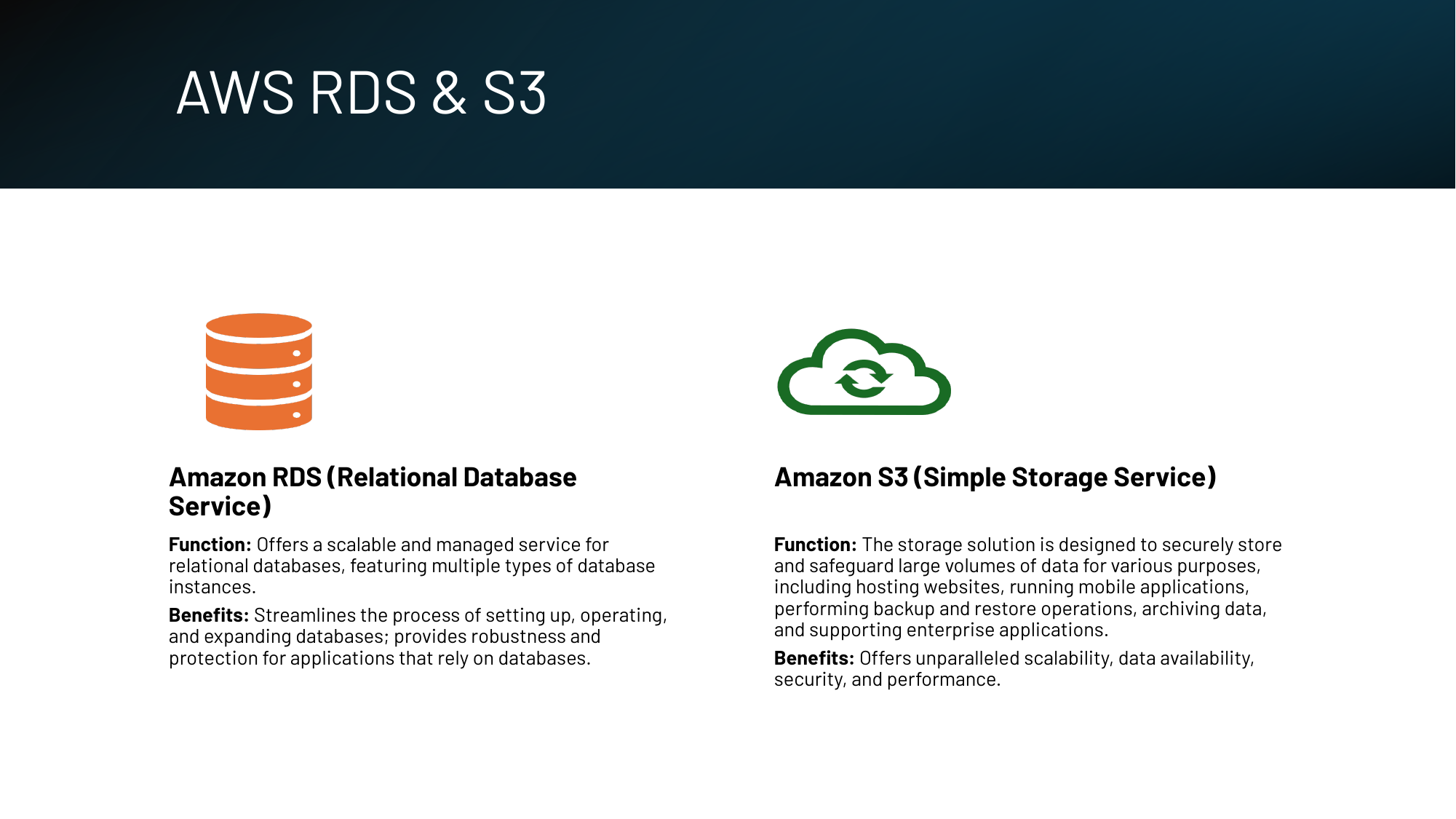

# AWS RDS & S3
Amazon RDS (Relational Database Service)
Function: Offers a scalable and managed service for relational databases, featuring multiple types of database instances.
Benefits: Streamlines the process of setting up, operating, and expanding databases; provides robustness and protection for applications that rely on databases.
Amazon S3 (Simple Storage Service)
Function: The storage solution is designed to securely store and safeguard large volumes of data for various purposes, including hosting websites, running mobile applications, performing backup and restore operations, archiving data, and supporting enterprise applications.
Benefits: Offers unparalleled scalability, data availability, security, and performance.